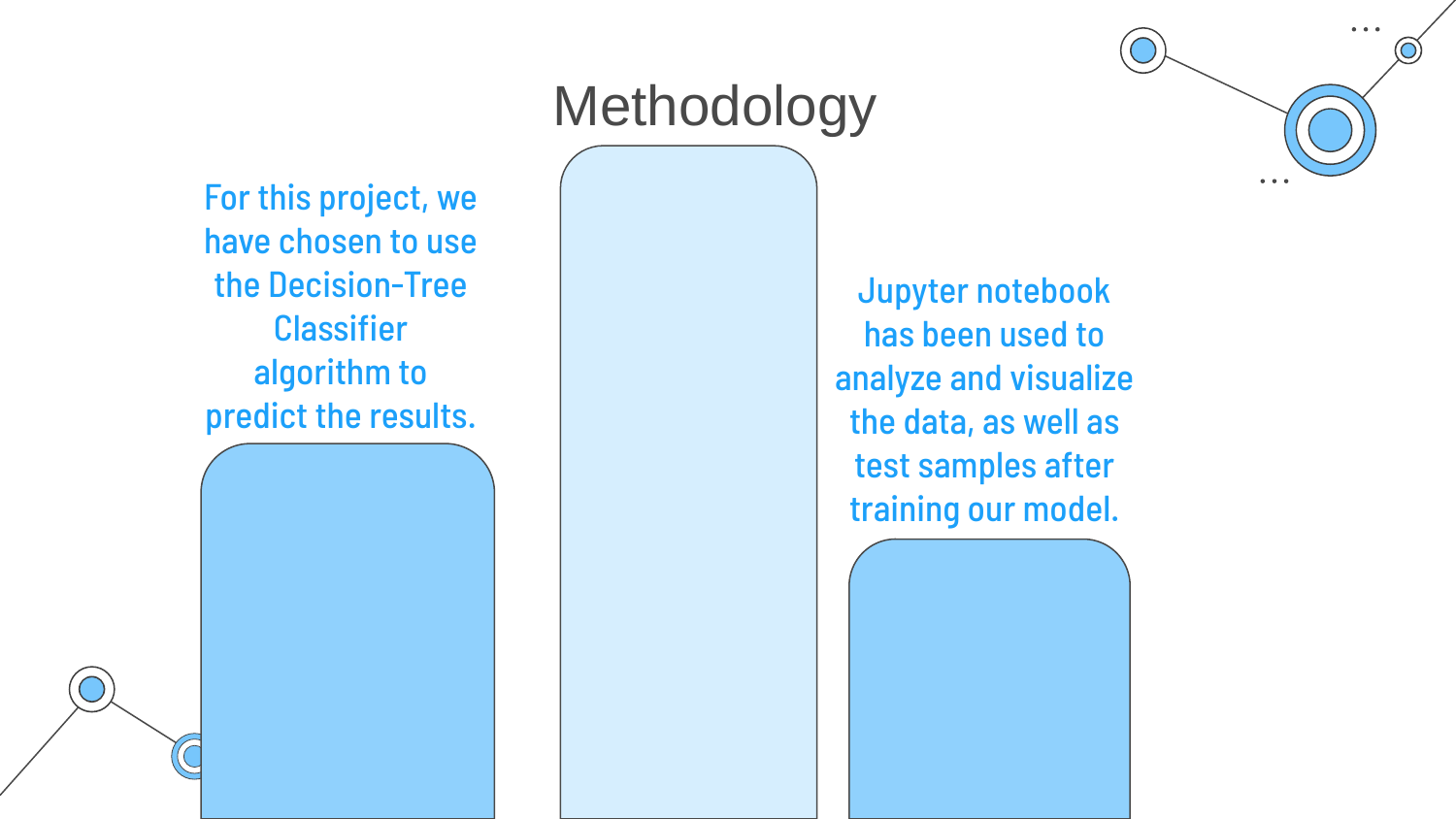

# Methodology

For this project, we have chosen to use the Decision-Tree Classifier algorithm to predict the results.
Jupyter notebook has been used to analyze and visualize the data, as well as test samples after training our model.